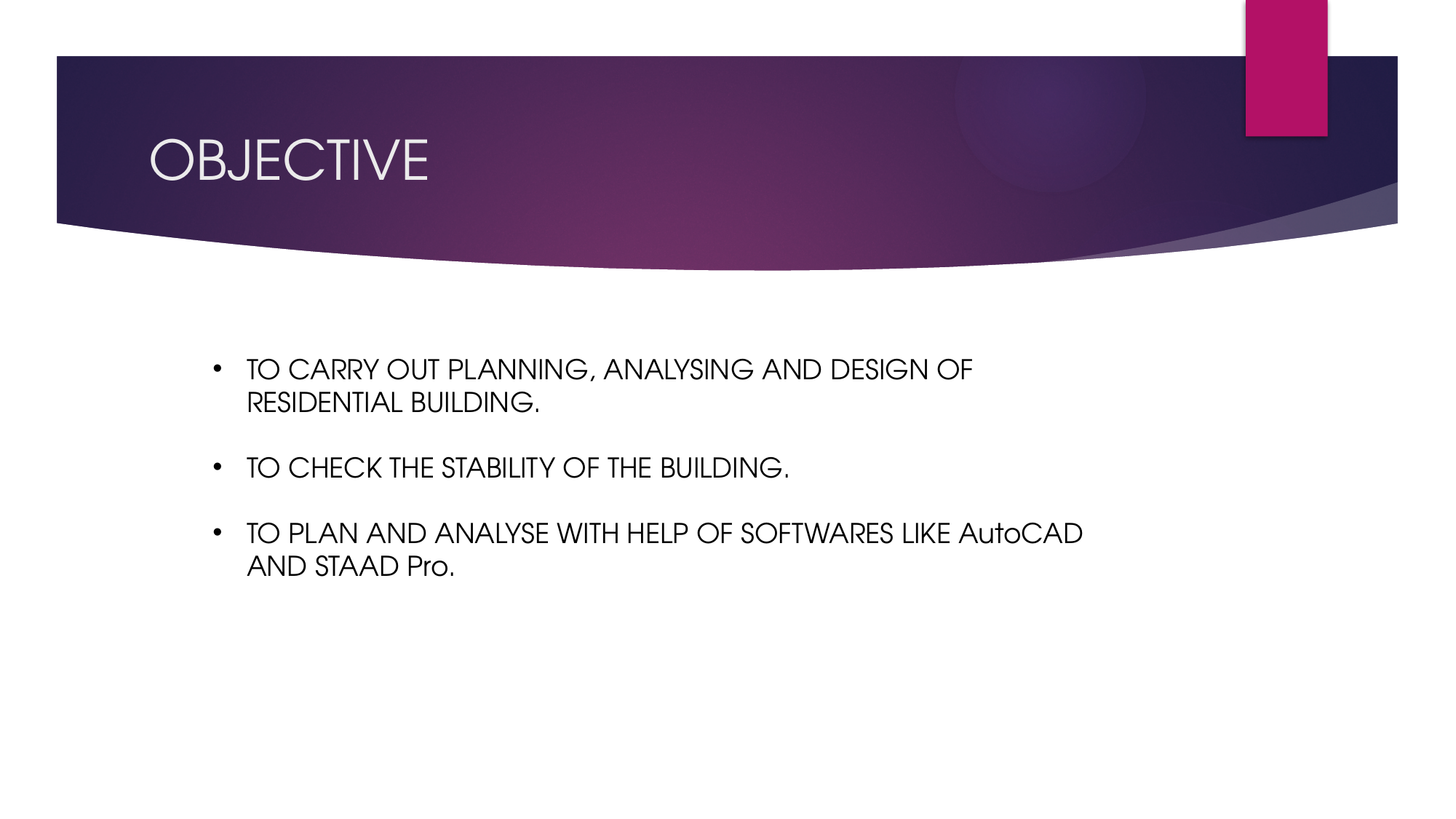

# OBJECTIVE
TO CARRY OUT PLANNING, ANALYSING AND DESIGN OF RESIDENTIAL BUILDING.

TO CHECK THE STABILITY OF THE BUILDING.

TO PLAN AND ANALYSE WITH HELP OF SOFTWARES LIKE AutoCAD AND STAAD Pro.